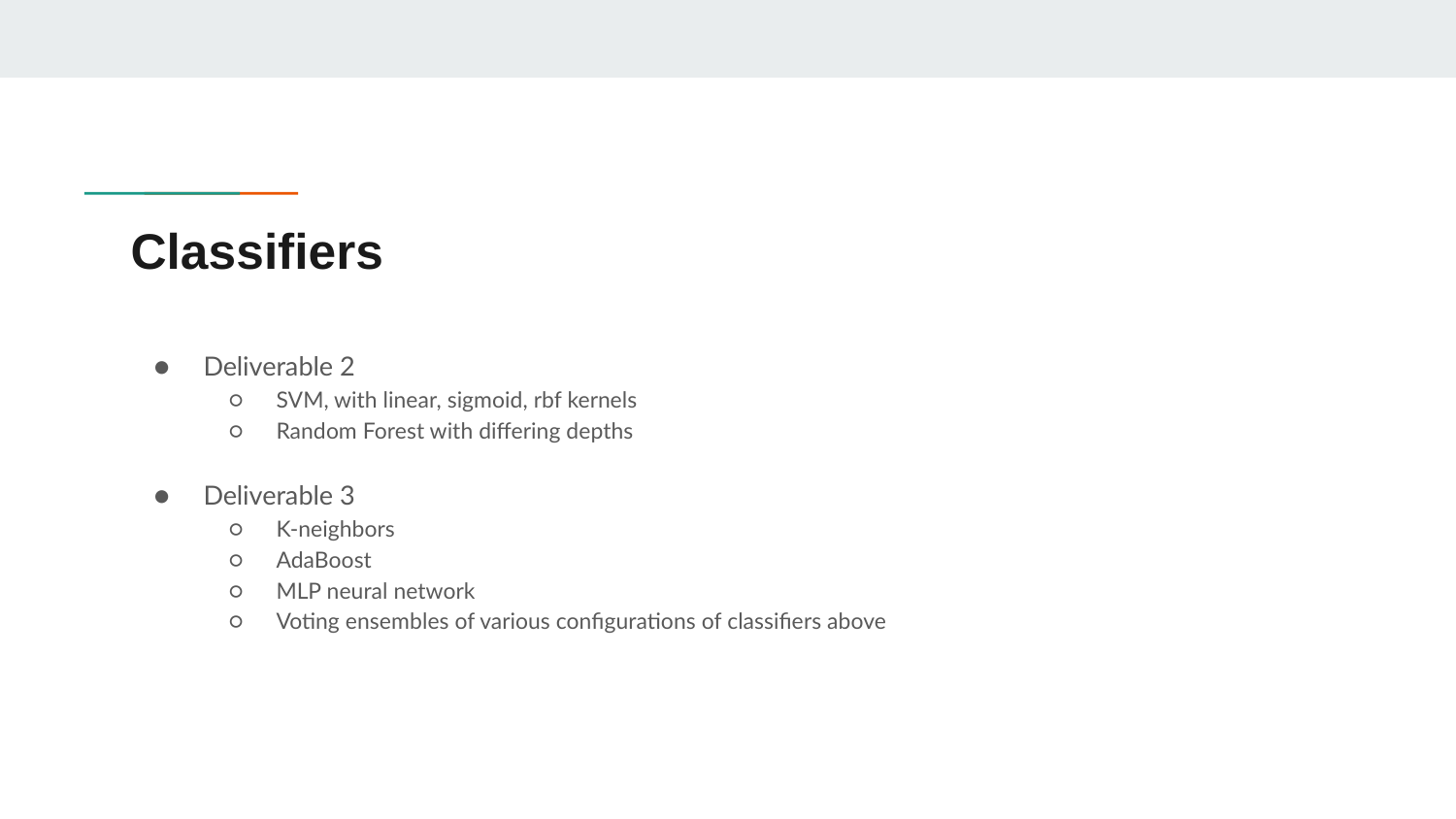

# Classifiers
Deliverable 2
SVM, with linear, sigmoid, rbf kernels
Random Forest with differing depths
Deliverable 3
K-neighbors
AdaBoost
MLP neural network
Voting ensembles of various configurations of classifiers above